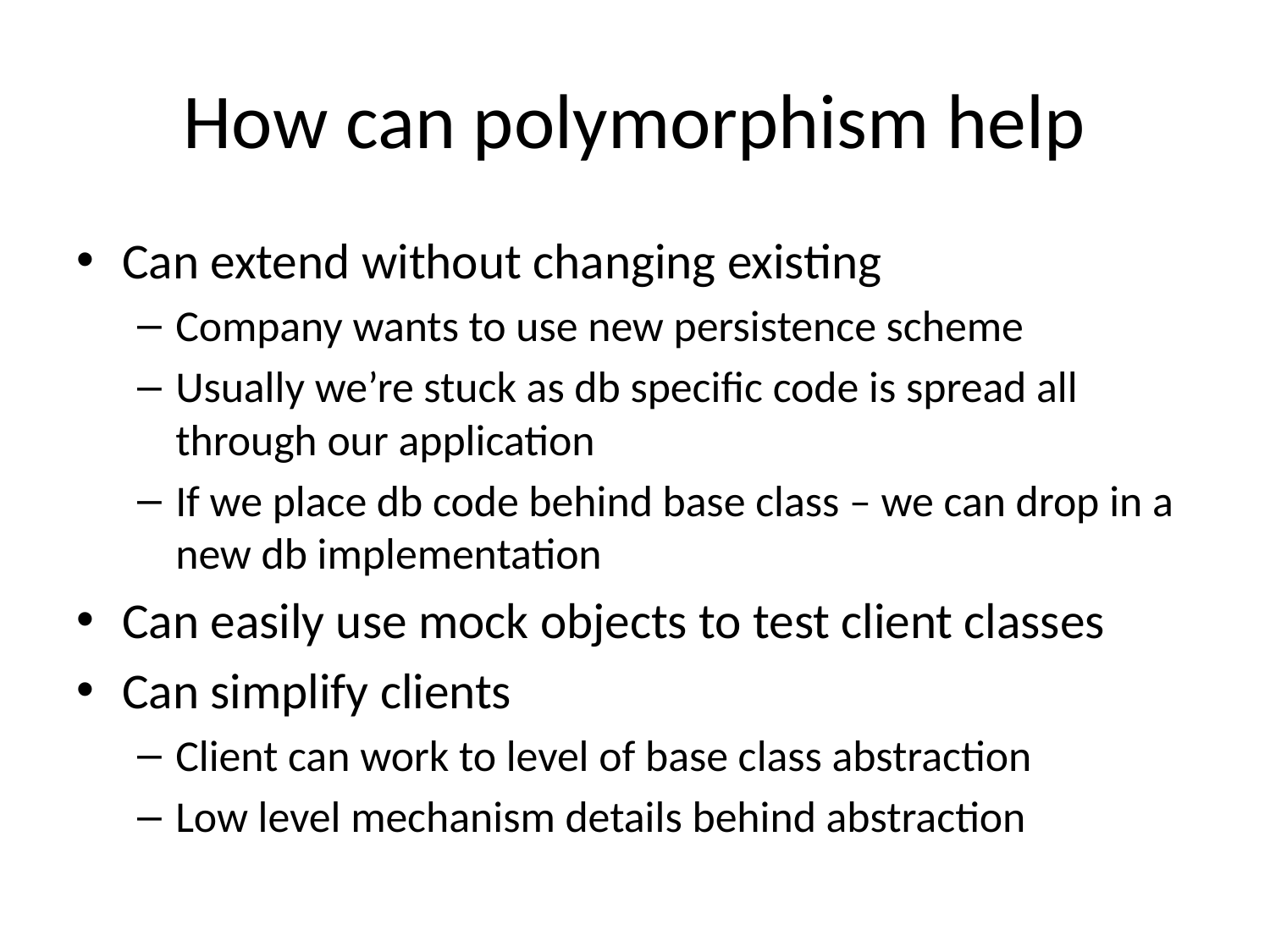

# How can polymorphism help
Can extend without changing existing
Company wants to use new persistence scheme
Usually we’re stuck as db specific code is spread all through our application
If we place db code behind base class – we can drop in a new db implementation
Can easily use mock objects to test client classes
Can simplify clients
Client can work to level of base class abstraction
Low level mechanism details behind abstraction